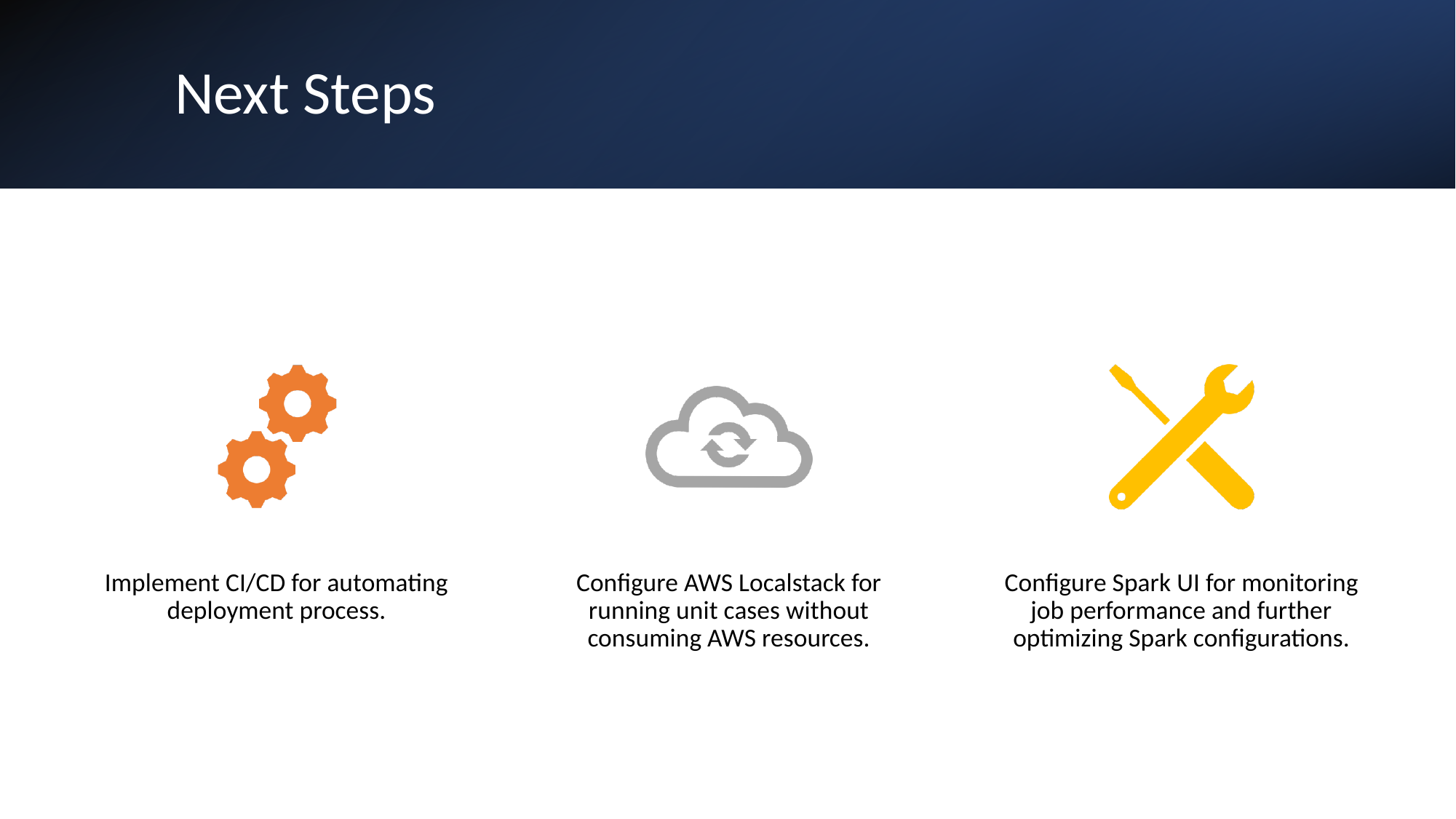

# Next Steps
Implement CI/CD for automating deployment process.
Configure AWS Localstack for running unit cases without consuming AWS resources.
Configure Spark UI for monitoring job performance and further optimizing Spark configurations.